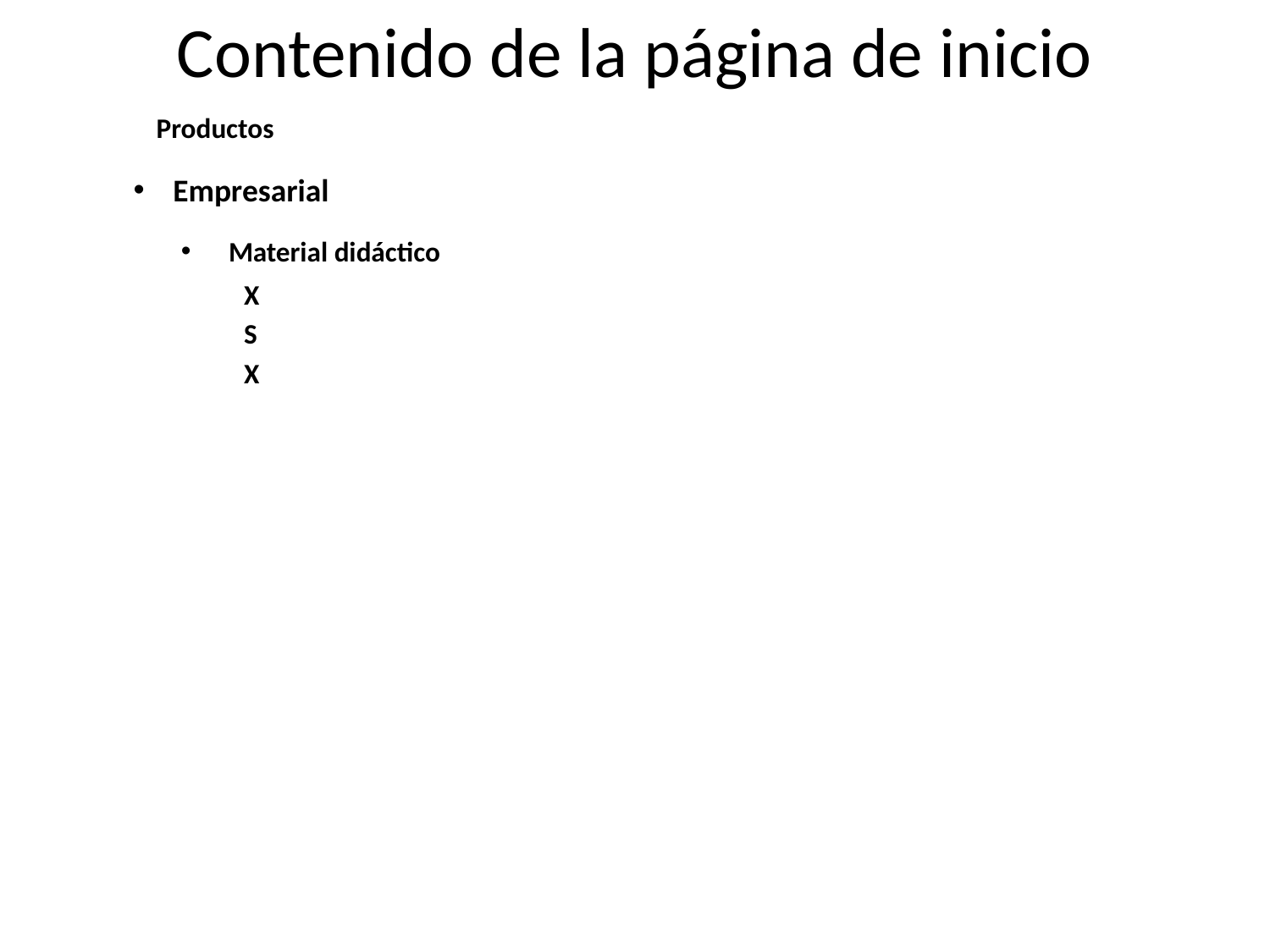

# Contenido de la página de inicio
Productos
Empresarial
Material didáctico
X
S
X